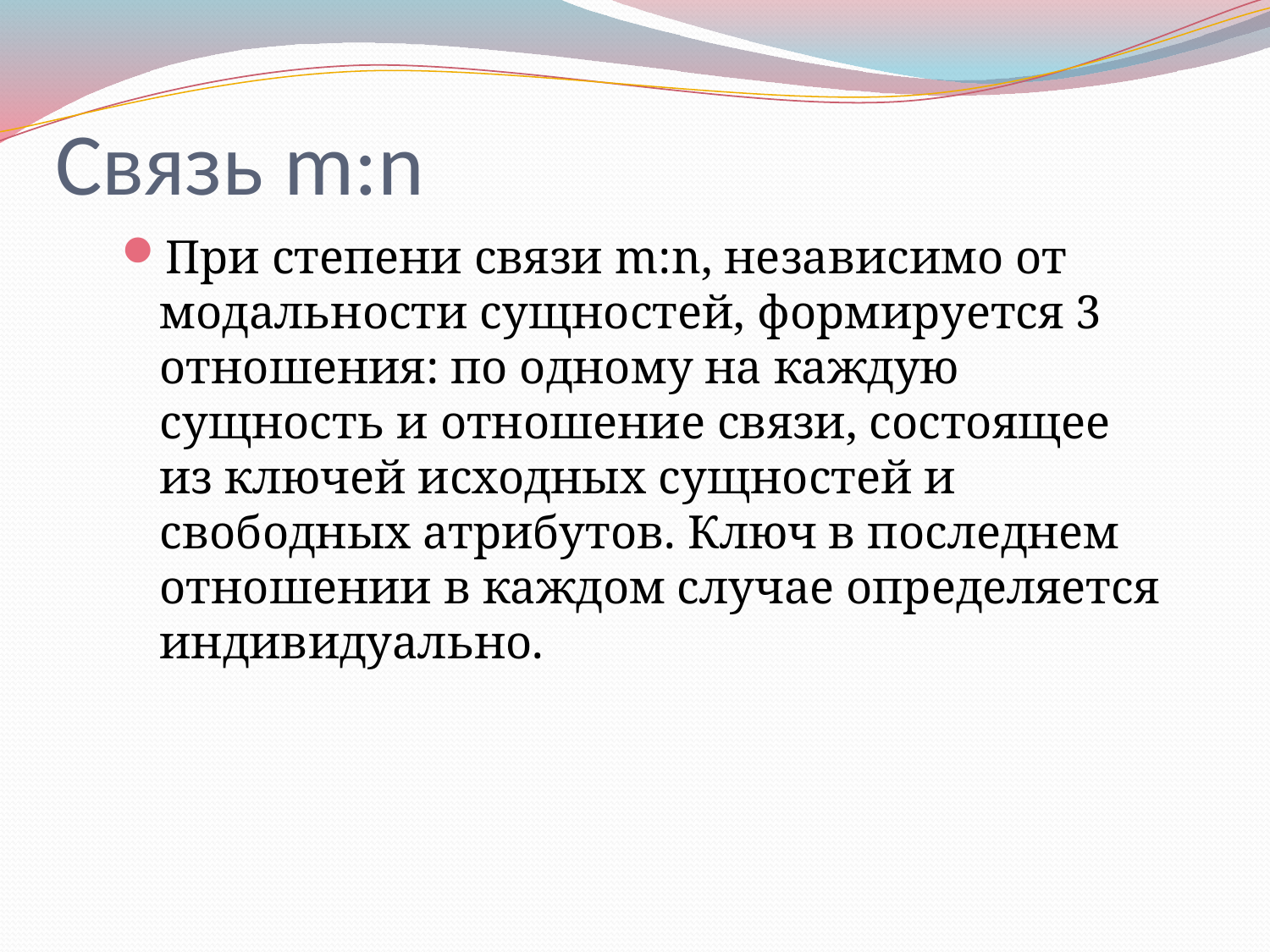

# Связь m:n
При степени связи m:n, независимо от модальности сущностей, формируется 3 отношения: по одному на каждую сущность и отношение связи, состоящее из ключей исходных сущностей и свободных атрибутов. Ключ в последнем отношении в каждом случае определяется индивидуально.